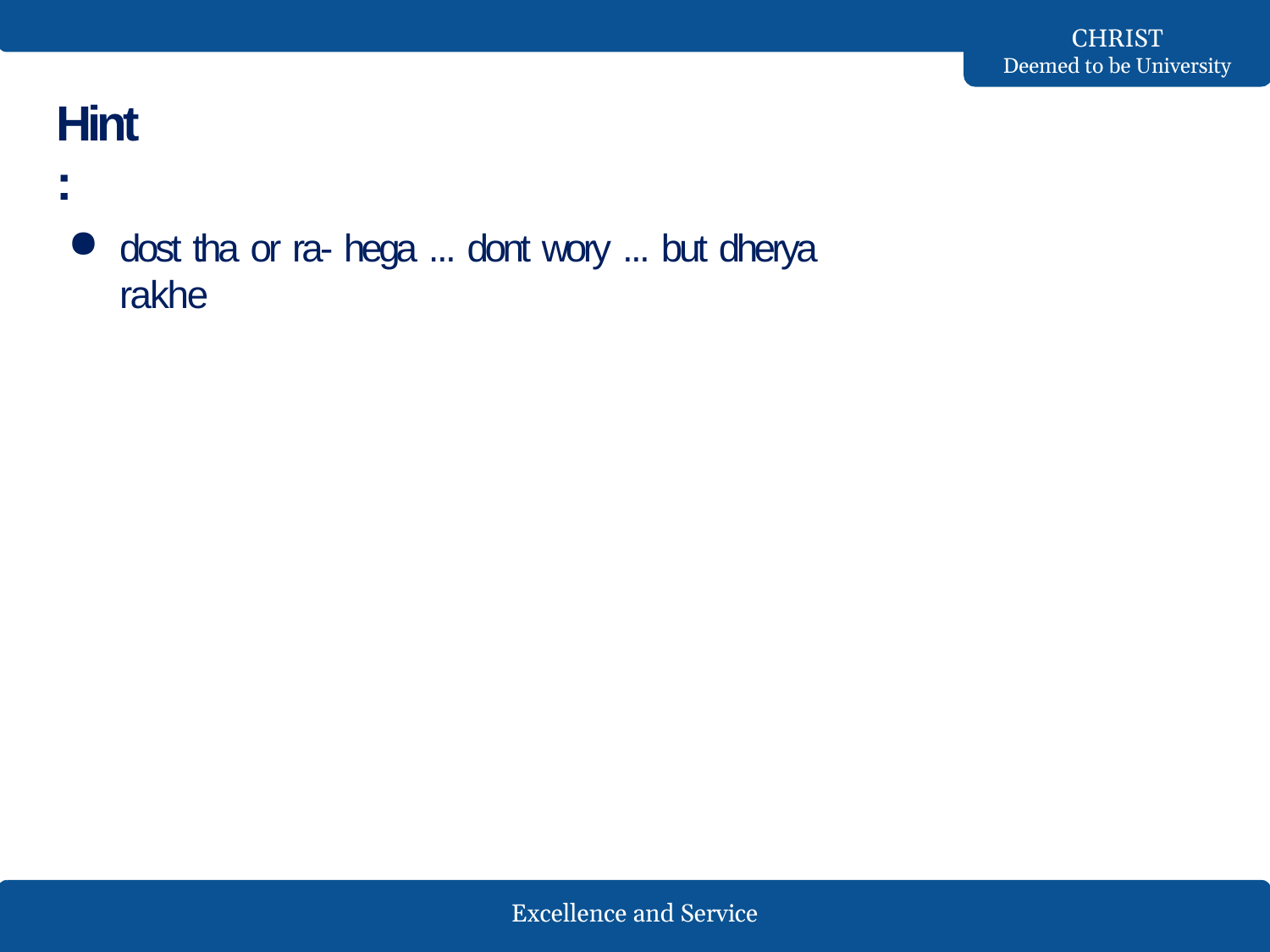

CHRIST
Deemed to be University
# Hint:
dost tha or ra- hega ... dont wory ... but dherya rakhe
Excellence and Service